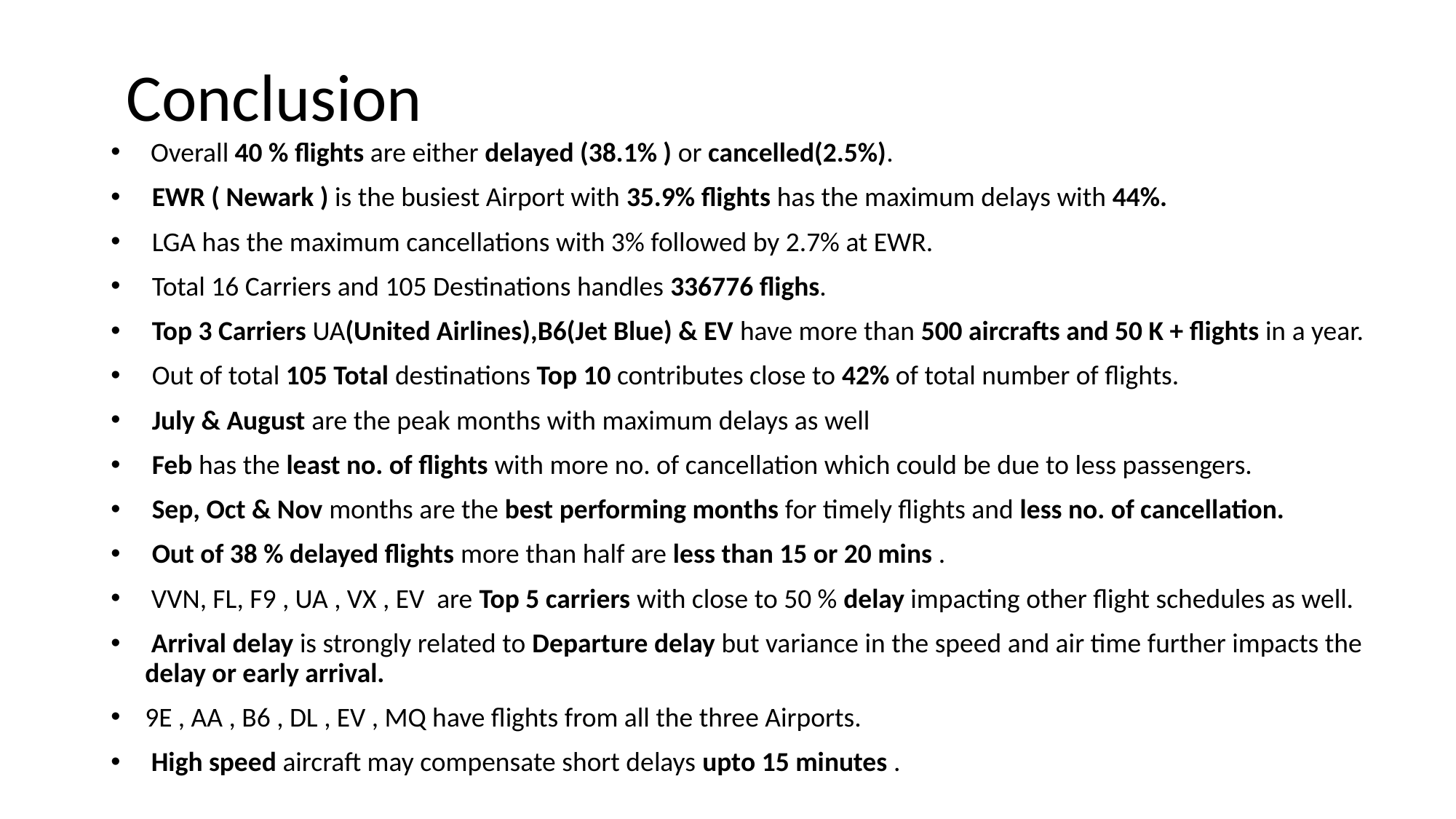

# Conclusion
  Overall 40 % flights are either delayed (38.1% ) or cancelled(2.5%).
EWR ( Newark ) is the busiest Airport with 35.9% flights has the maximum delays with 44%.
LGA has the maximum cancellations with 3% followed by 2.7% at EWR.
Total 16 Carriers and 105 Destinations handles 336776 flighs.
Top 3 Carriers UA(United Airlines),B6(Jet Blue) & EV have more than 500 aircrafts and 50 K + flights in a year.
Out of total 105 Total destinations Top 10 contributes close to 42% of total number of flights.
July & August are the peak months with maximum delays as well
Feb has the least no. of flights with more no. of cancellation which could be due to less passengers.
Sep, Oct & Nov months are the best performing months for timely flights and less no. of cancellation.
Out of 38 % delayed flights more than half are less than 15 or 20 mins .
 VVN, FL, F9 , UA , VX , EV  are Top 5 carriers with close to 50 % delay impacting other flight schedules as well.
 Arrival delay is strongly related to Departure delay but variance in the speed and air time further impacts the delay or early arrival.
9E , AA , B6 , DL , EV , MQ have flights from all the three Airports.
 High speed aircraft may compensate short delays upto 15 minutes .